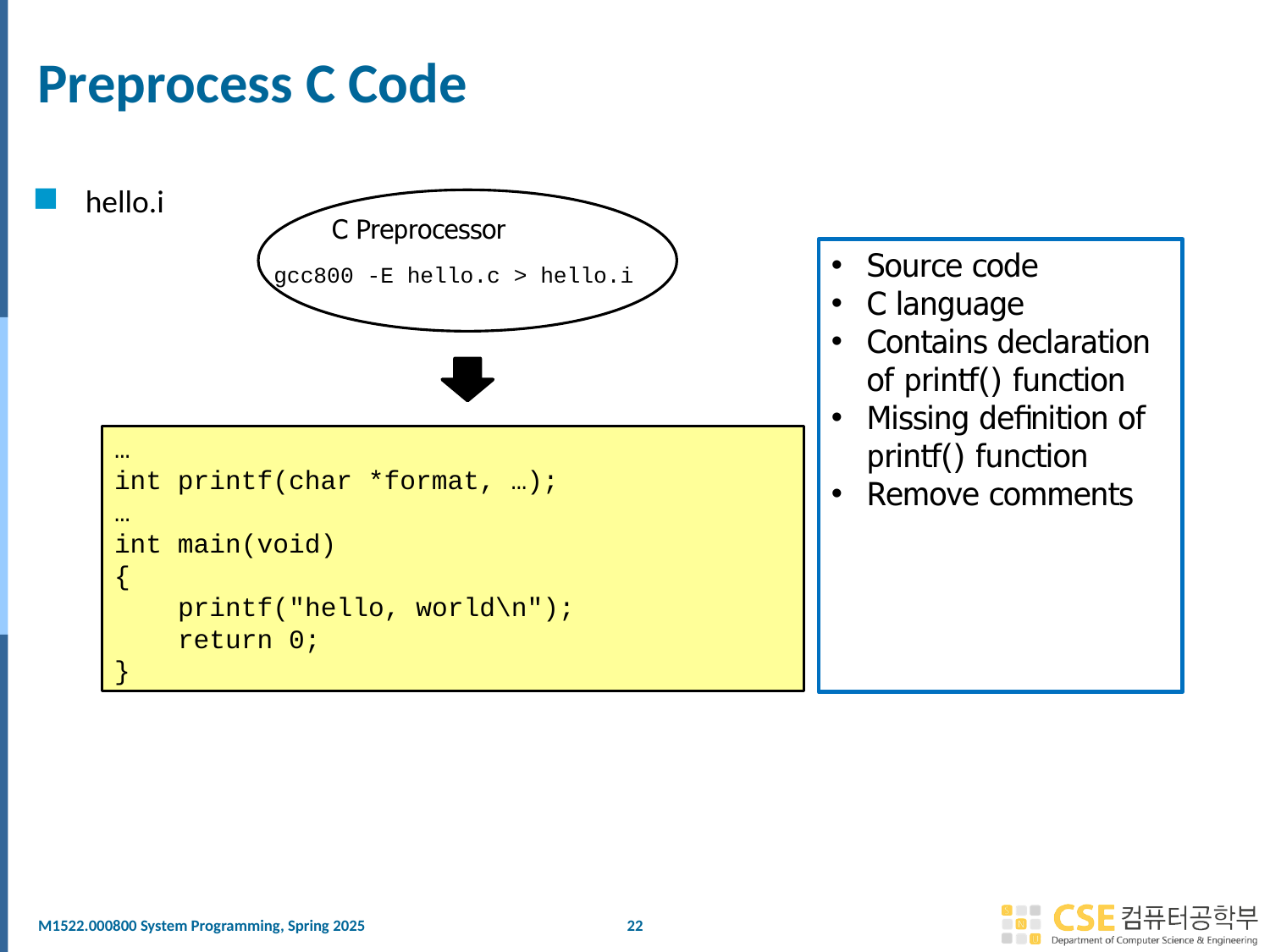

# Preprocess C Code
hello.i

C Preprocessor

gcc800 -E hello.c > hello.i
Source code
C language
Contains declaration of printf() function
Missing definition of printf() function
Remove comments

…
int printf(char *format, …);
…
int main(void)
{
    printf("hello, world\n");
    return 0;
}